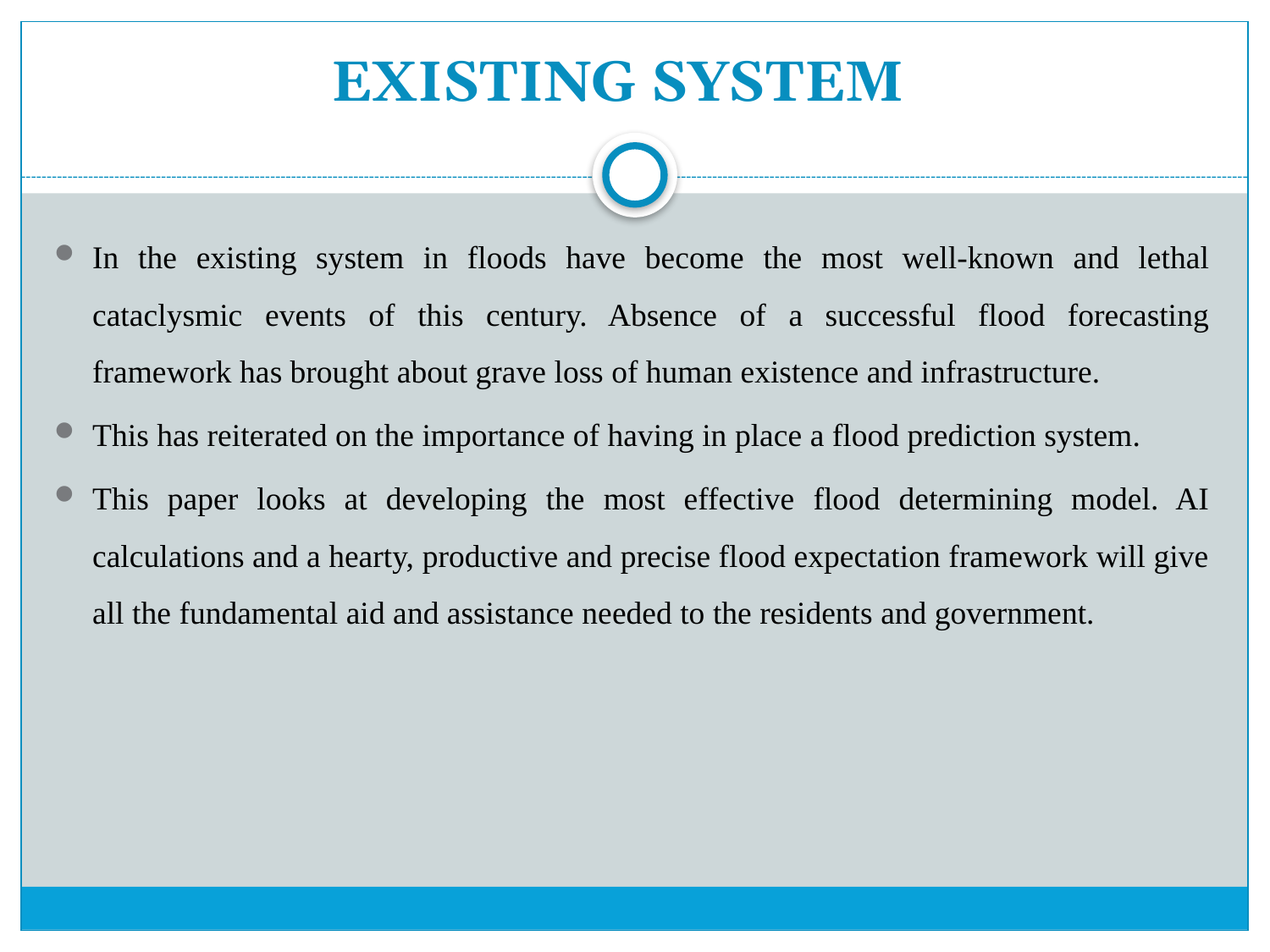

# EXISTING SYSTEM
In the existing system in floods have become the most well-known and lethal cataclysmic events of this century. Absence of a successful flood forecasting framework has brought about grave loss of human existence and infrastructure.
This has reiterated on the importance of having in place a flood prediction system.
This paper looks at developing the most effective flood determining model. AI calculations and a hearty, productive and precise flood expectation framework will give all the fundamental aid and assistance needed to the residents and government.